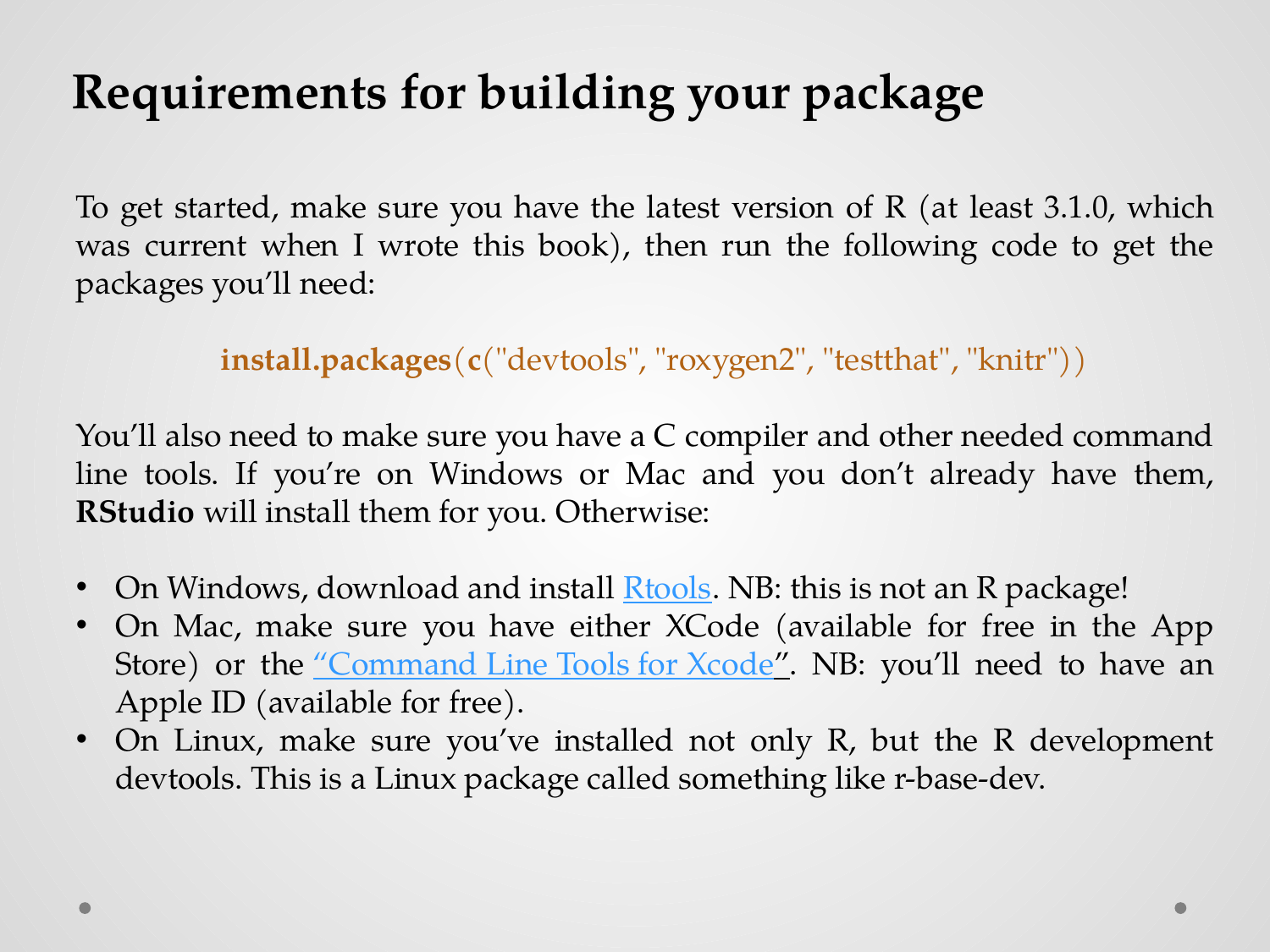

Requirements for building your package
To get started, make sure you have the latest version of R (at least 3.1.0, which was current when I wrote this book), then run the following code to get the packages you’ll need:

                  install.packages(c("devtools", "roxygen2", "testthat", "knitr"))

You’ll also need to make sure you have a C compiler and other needed command line tools. If you’re on Windows or Mac and you don’t already have them, RStudio will install them for you. Otherwise:

On Windows, download and install Rtools. NB: this is not an R package!
On Mac, make sure you have either XCode (available for free in the App Store) or the “Command Line Tools for Xcode”. NB: you’ll need to have an Apple ID (available for free).
On Linux, make sure you’ve installed not only R, but the R development devtools. This is a Linux package called something like r-base-dev.